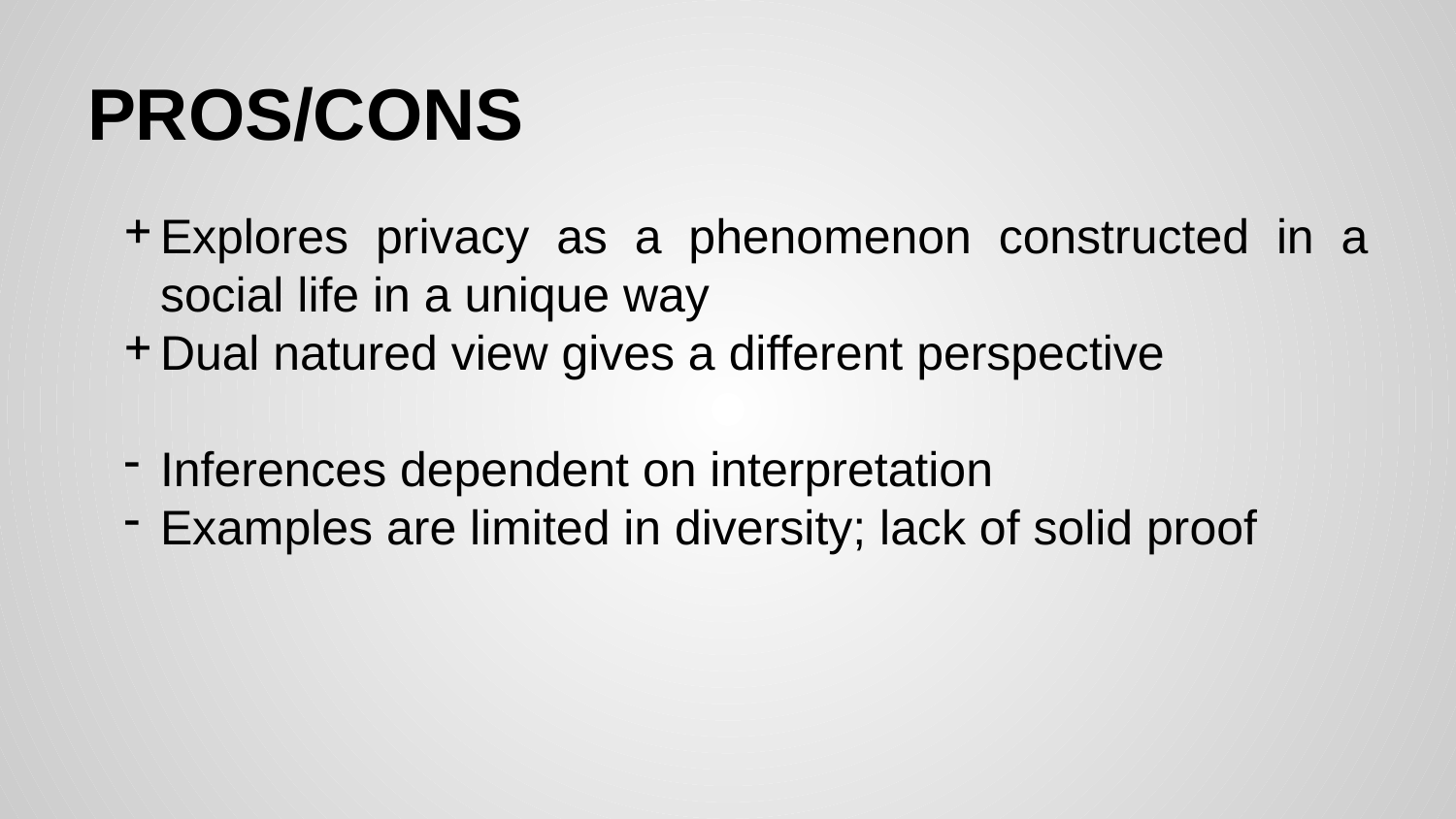

# PROS/CONS
Explores privacy as a phenomenon constructed in a social life in a unique way
Dual natured view gives a different perspective

Inferences dependent on interpretation
Examples are limited in diversity; lack of solid proof